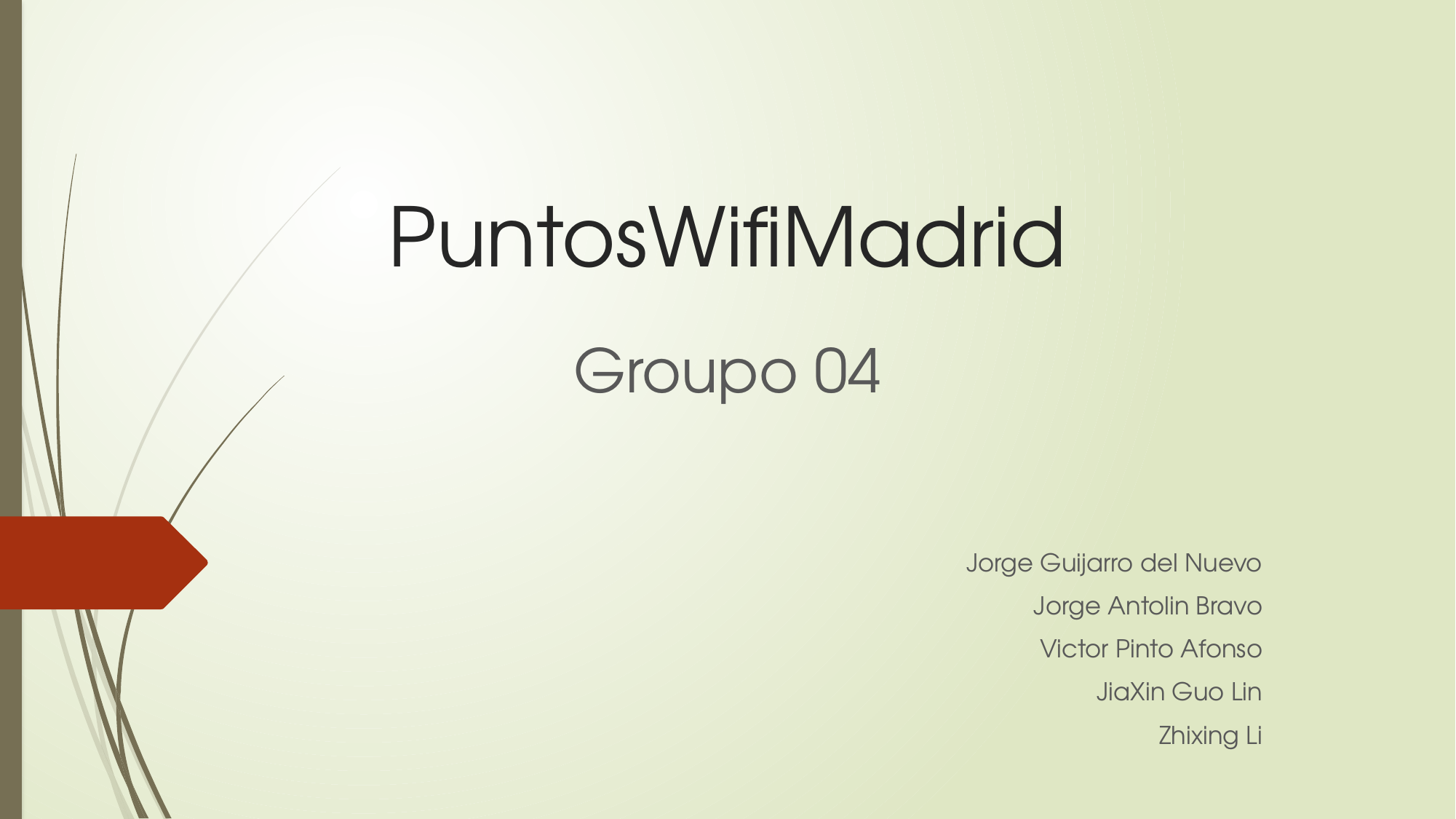

# PuntosWifiMadrid

Groupo 04

Jorge Guijarro del Nuevo
Jorge Antolin Bravo
Victor Pinto Afonso
JiaXin Guo Lin
Zhixing Li